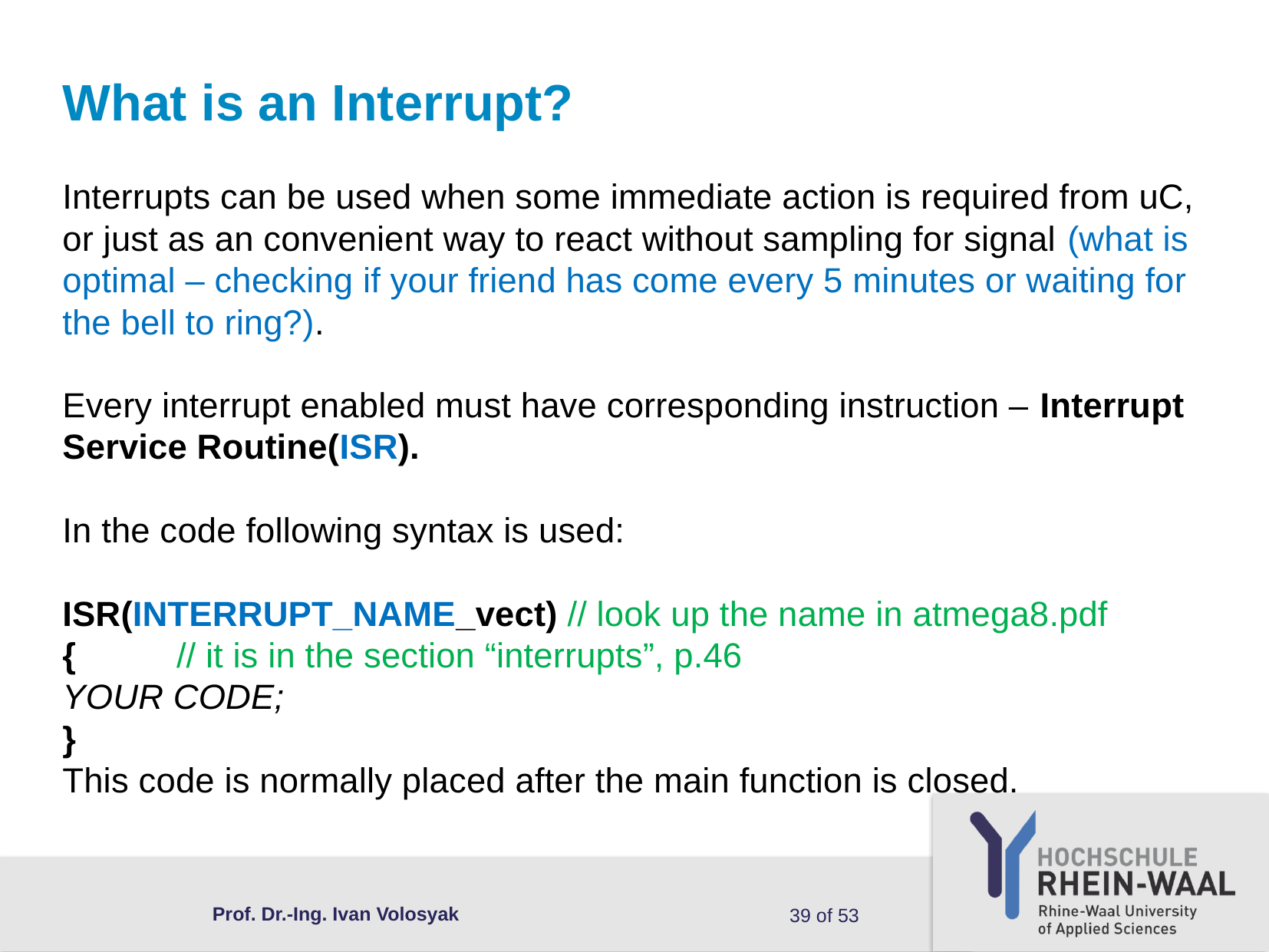

# What is an Interrupt?
Interrupts can be used when some immediate action is required from uC, or just as an convenient way to react without sampling for signal (what is optimal – checking if your friend has come every 5 minutes or waiting for the bell to ring?).

Every interrupt enabled must have corresponding instruction – Interrupt Service Routine(ISR).

In the code following syntax is used:

ISR(INTERRUPT_NAME_vect) // look up the name in atmega8.pdf
{								// it is in the section “interrupts”, p.46
YOUR CODE;
}
This code is normally placed after the main function is closed.

Prof. Dr.-Ing. Ivan Volosyak